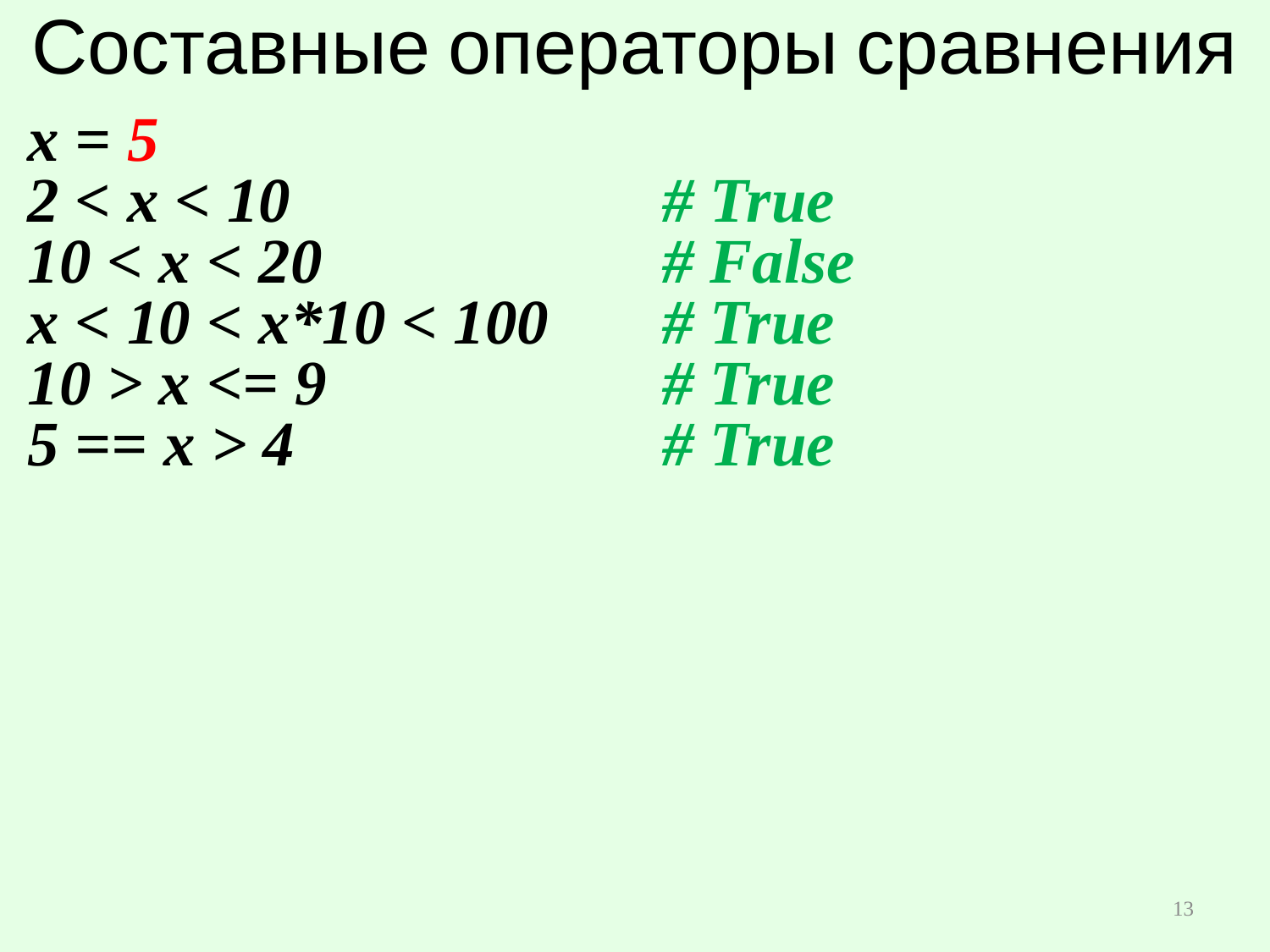

# Составные операторы сравнения
x = 5
2 < x < 10 			# True
10 < x < 20 			# False
x < 10 < x*10 < 100 	# True
10 > x <= 9 			# True
5 == x > 4 			# True
13